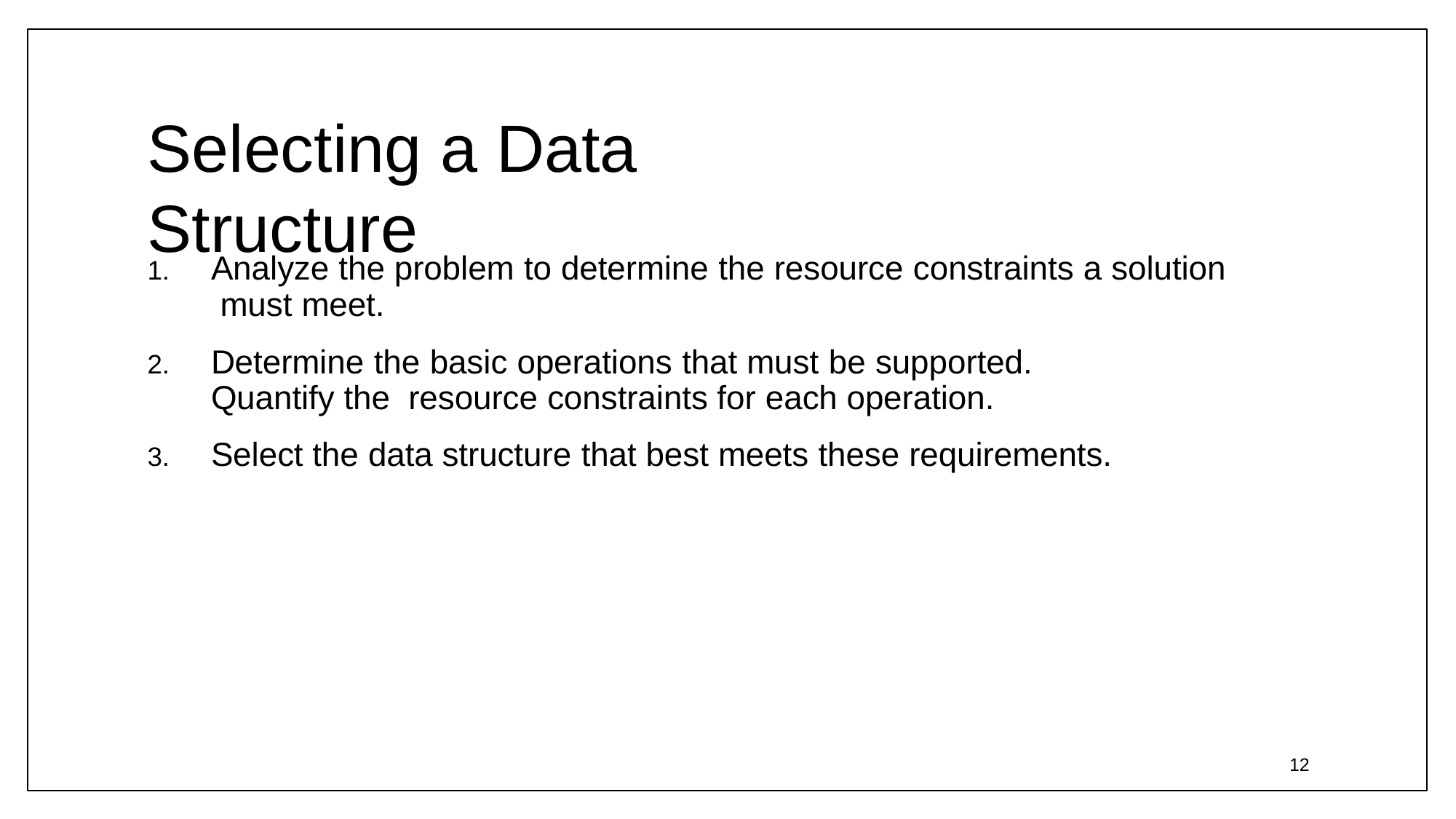

# Selecting a Data Structure
Analyze the problem to determine the resource constraints a solution  must meet.
Determine the basic operations that must be supported.	Quantify the  resource constraints for each operation.
Select the data structure that best meets these requirements.
12